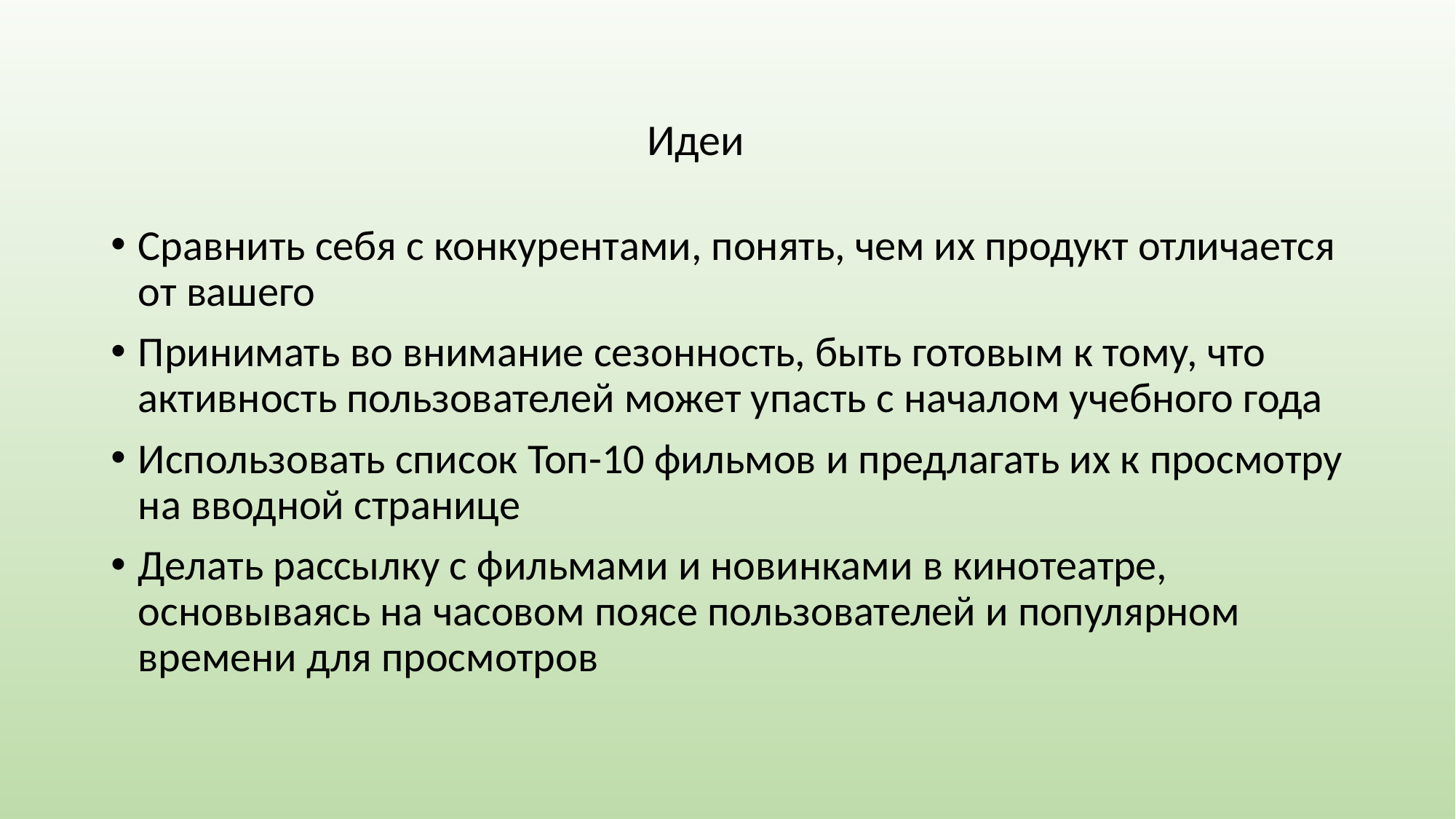

# Идеи
Сравнить себя с конкурентами, понять, чем их продукт отличается от вашего
Принимать во внимание сезонность, быть готовым к тому, что активность пользователей может упасть с началом учебного года
Использовать список Топ-10 фильмов и предлагать их к просмотру на вводной странице
Делать рассылку с фильмами и новинками в кинотеатре, основываясь на часовом поясе пользователей и популярном времени для просмотров